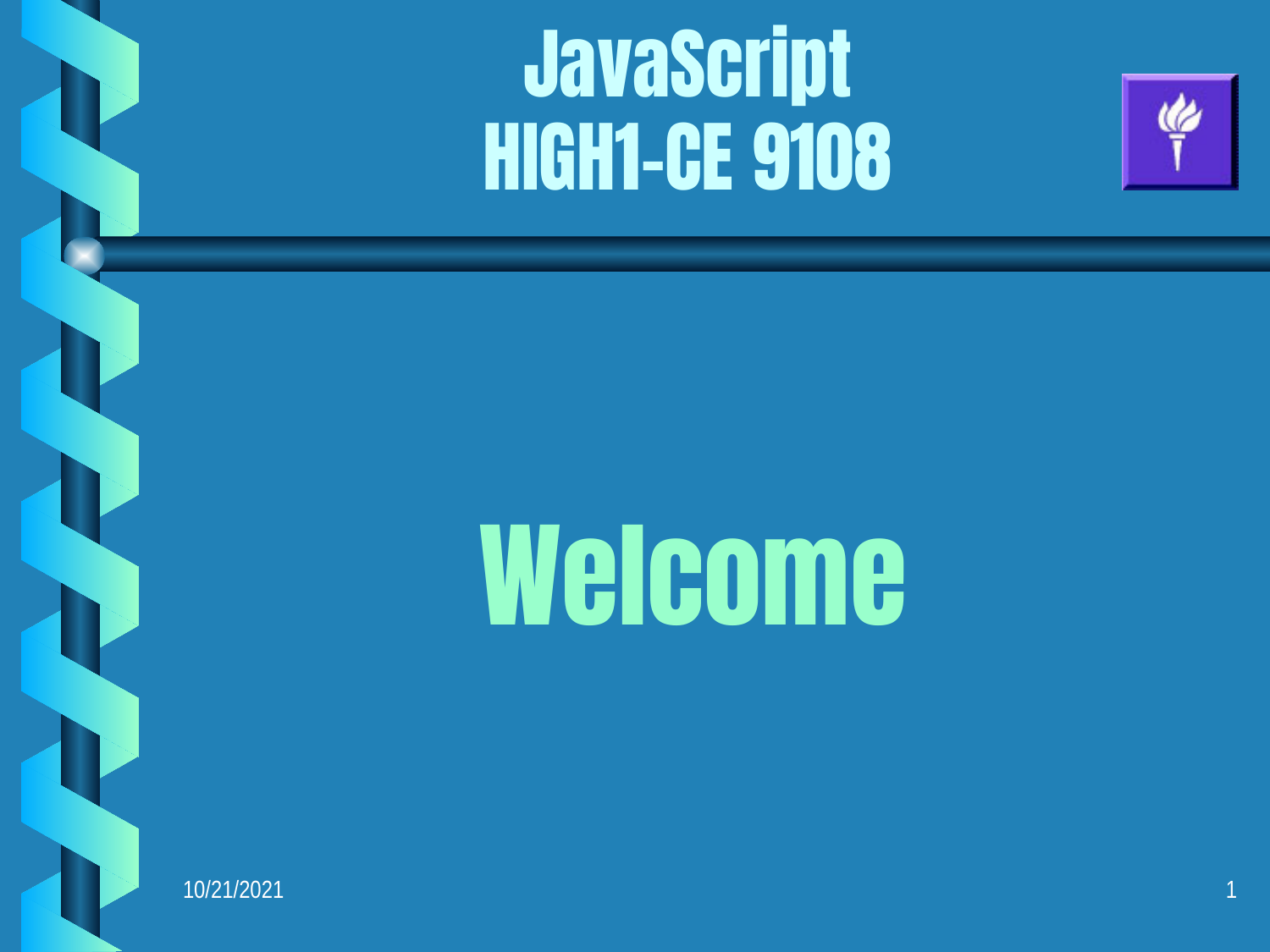

# JavaScript HIGH1-CE 9108
Welcome
10/21/2021
1